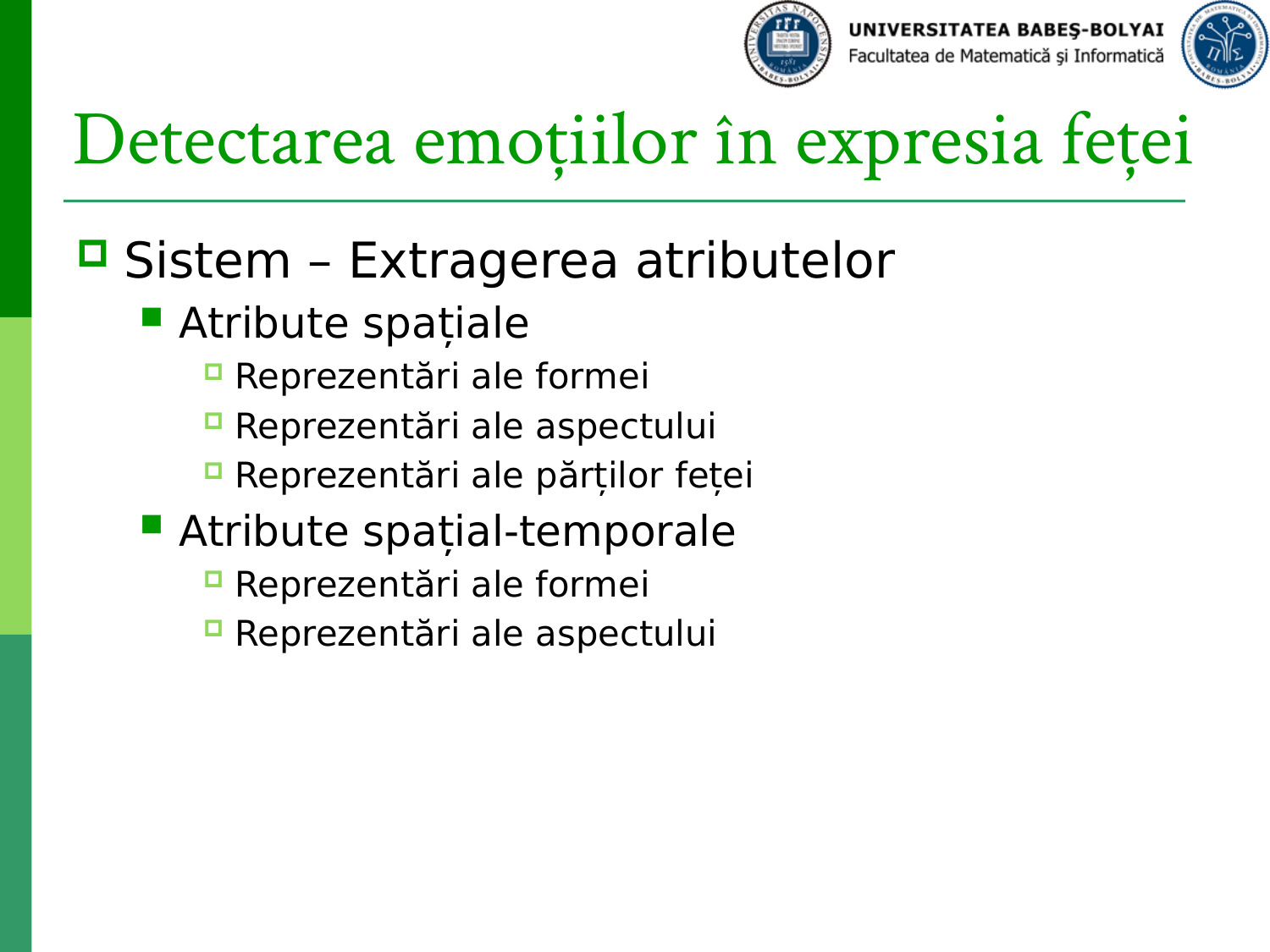

# Detectarea emoțiilor în expresia feței
Sistem – Extragerea atributelor
Atribute spațiale
Reprezentări ale formei
Reprezentări ale aspectului
Reprezentări ale părților feței
Atribute spațial-temporale
Reprezentări ale formei
Reprezentări ale aspectului